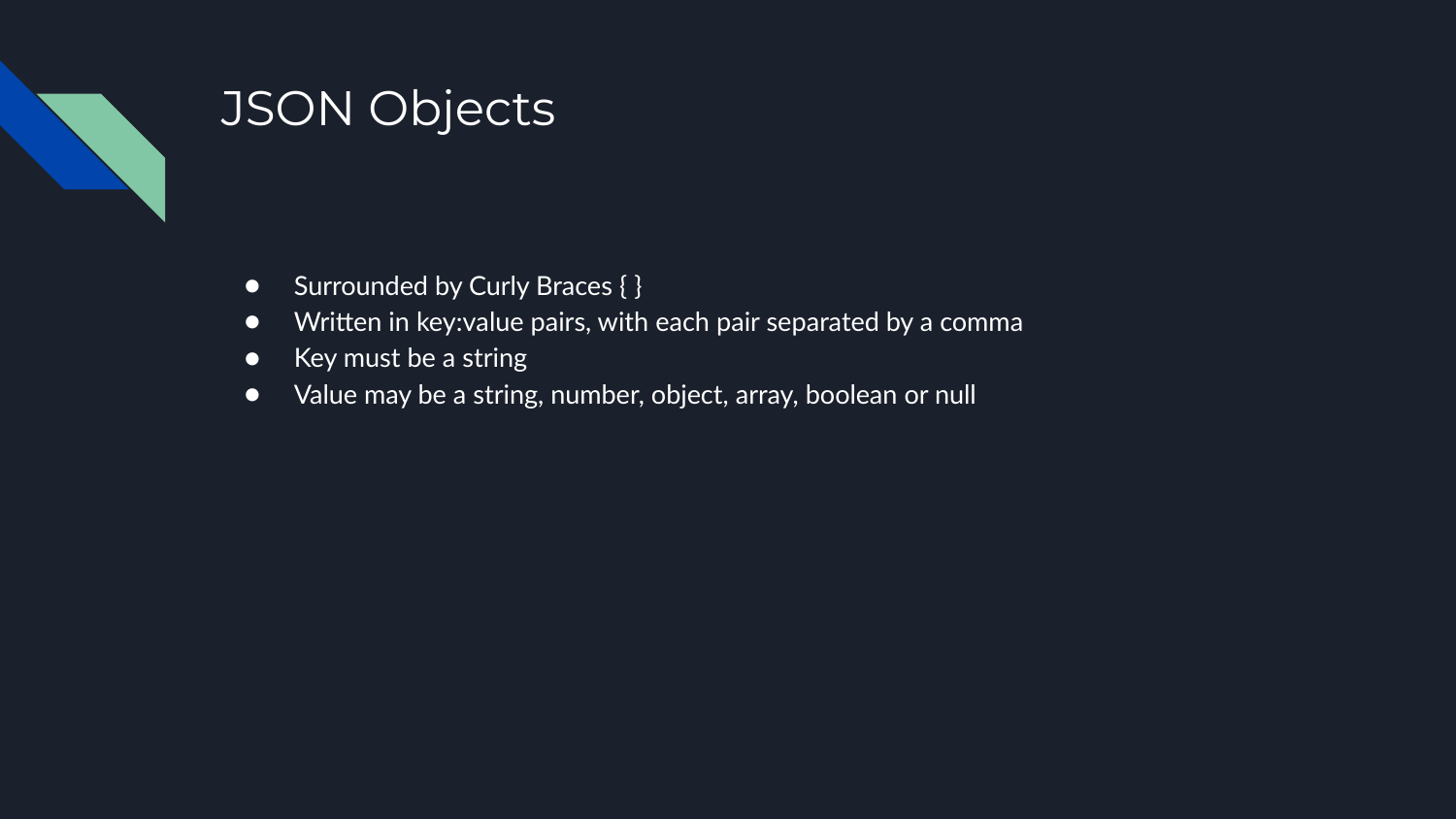

# JSON Objects
Surrounded by Curly Braces { }
Written in key:value pairs, with each pair separated by a comma
Key must be a string
Value may be a string, number, object, array, boolean or null